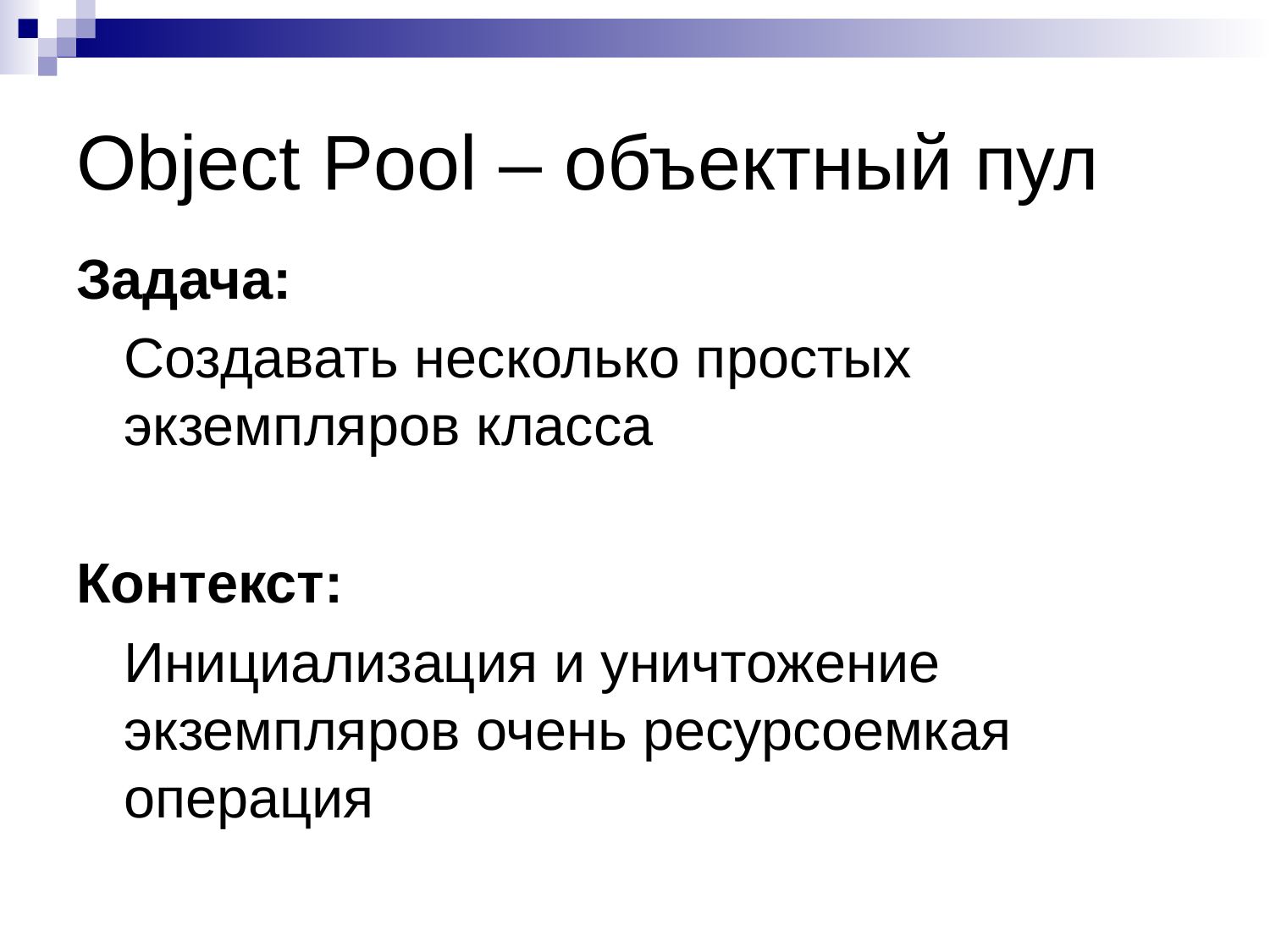

# Object Pool – объектный пул
Задача:
	Создавать несколько простых экземпляров класса

Контекст:
	Инициализация и уничтожение экземпляров очень ресурсоемкая операция